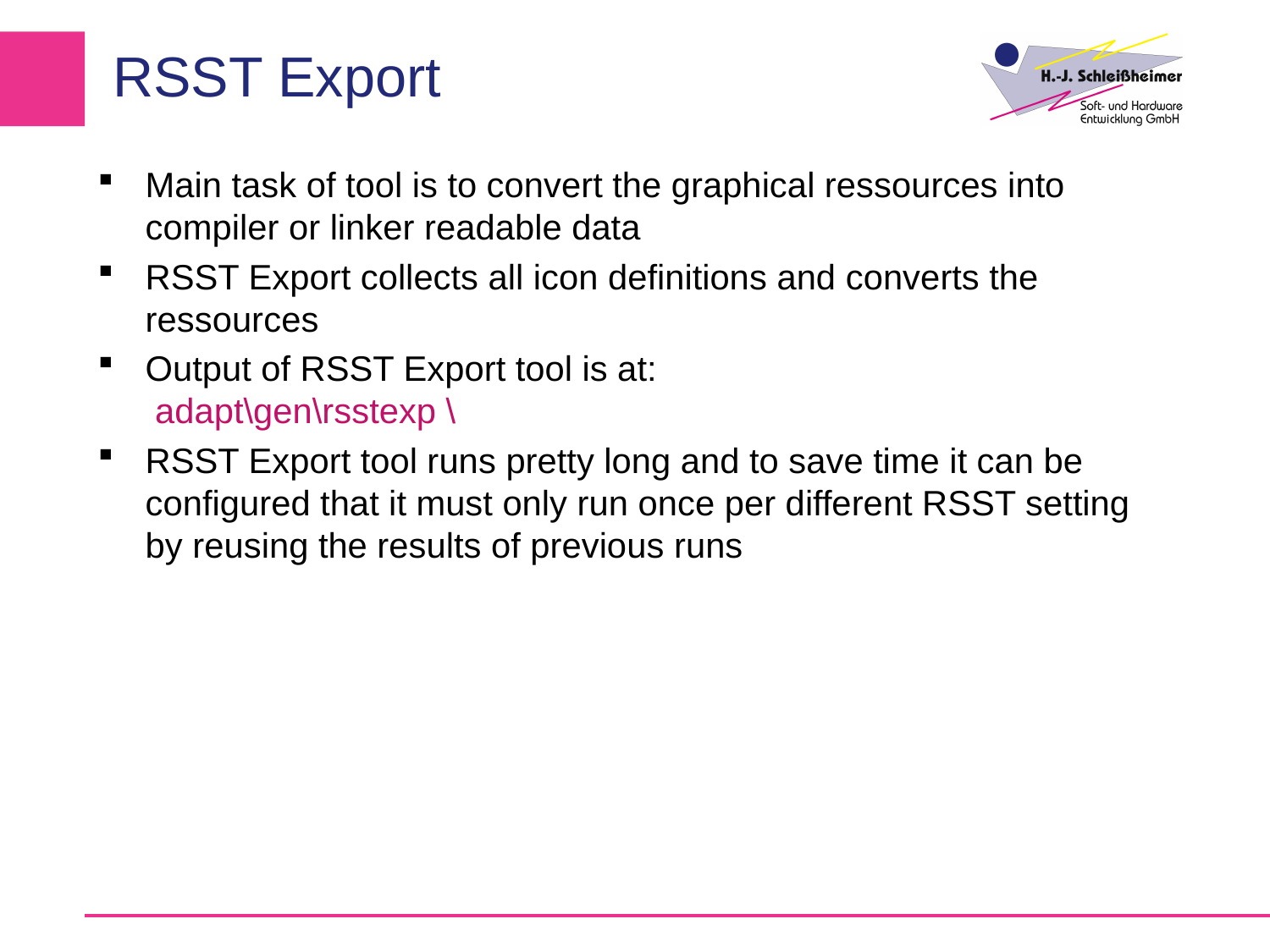

# RSST Export
Main task of tool is to convert the graphical ressources into compiler or linker readable data
RSST Export collects all icon definitions and converts the ressources
Output of RSST Export tool is at:
 adapt\gen\rsstexp \
RSST Export tool runs pretty long and to save time it can be configured that it must only run once per different RSST setting by reusing the results of previous runs